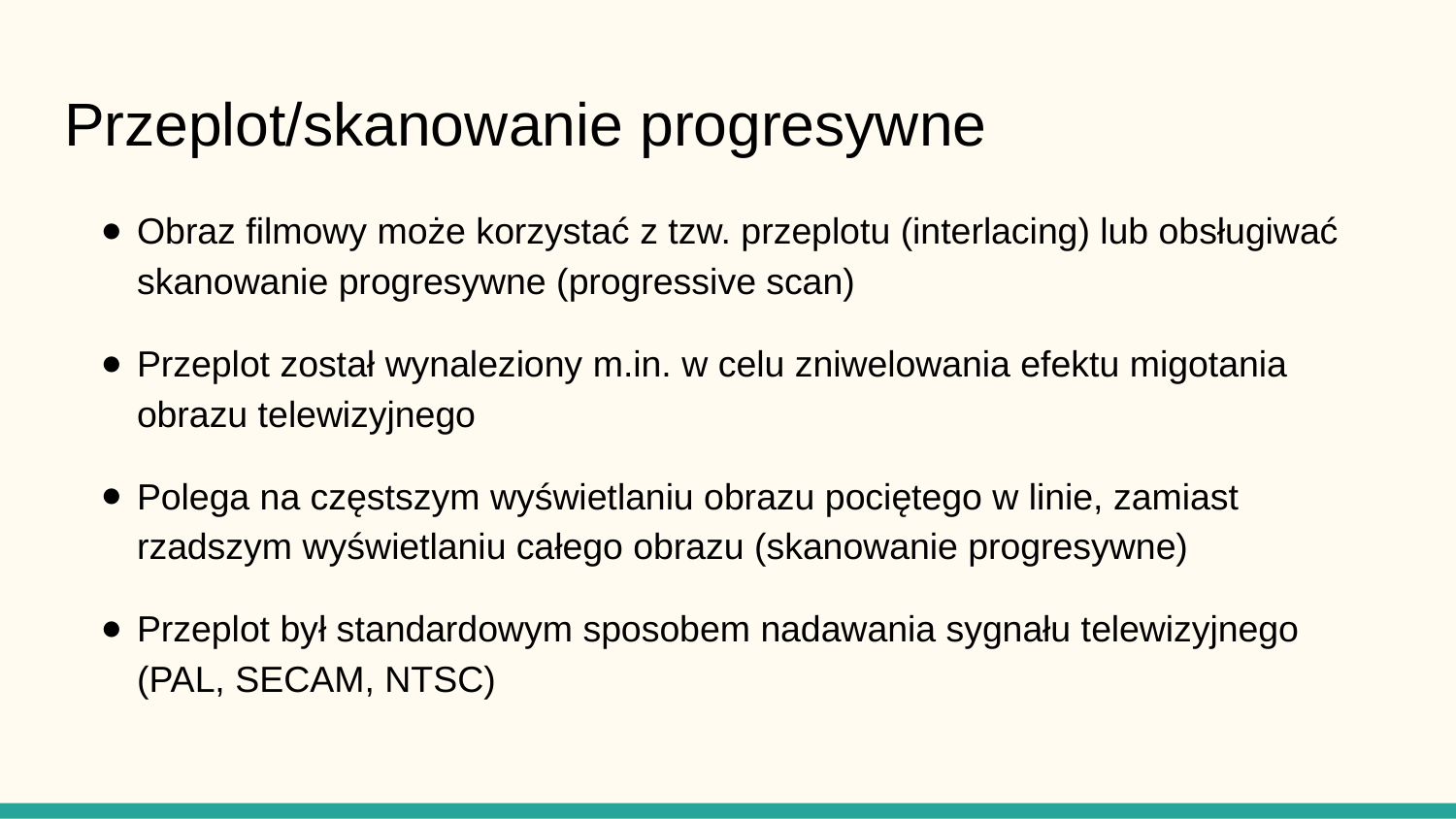

# Przeplot/skanowanie progresywne
Obraz filmowy może korzystać z tzw. przeplotu (interlacing) lub obsługiwać skanowanie progresywne (progressive scan)
Przeplot został wynaleziony m.in. w celu zniwelowania efektu migotania obrazu telewizyjnego
Polega na częstszym wyświetlaniu obrazu pociętego w linie, zamiast rzadszym wyświetlaniu całego obrazu (skanowanie progresywne)
Przeplot był standardowym sposobem nadawania sygnału telewizyjnego (PAL, SECAM, NTSC)